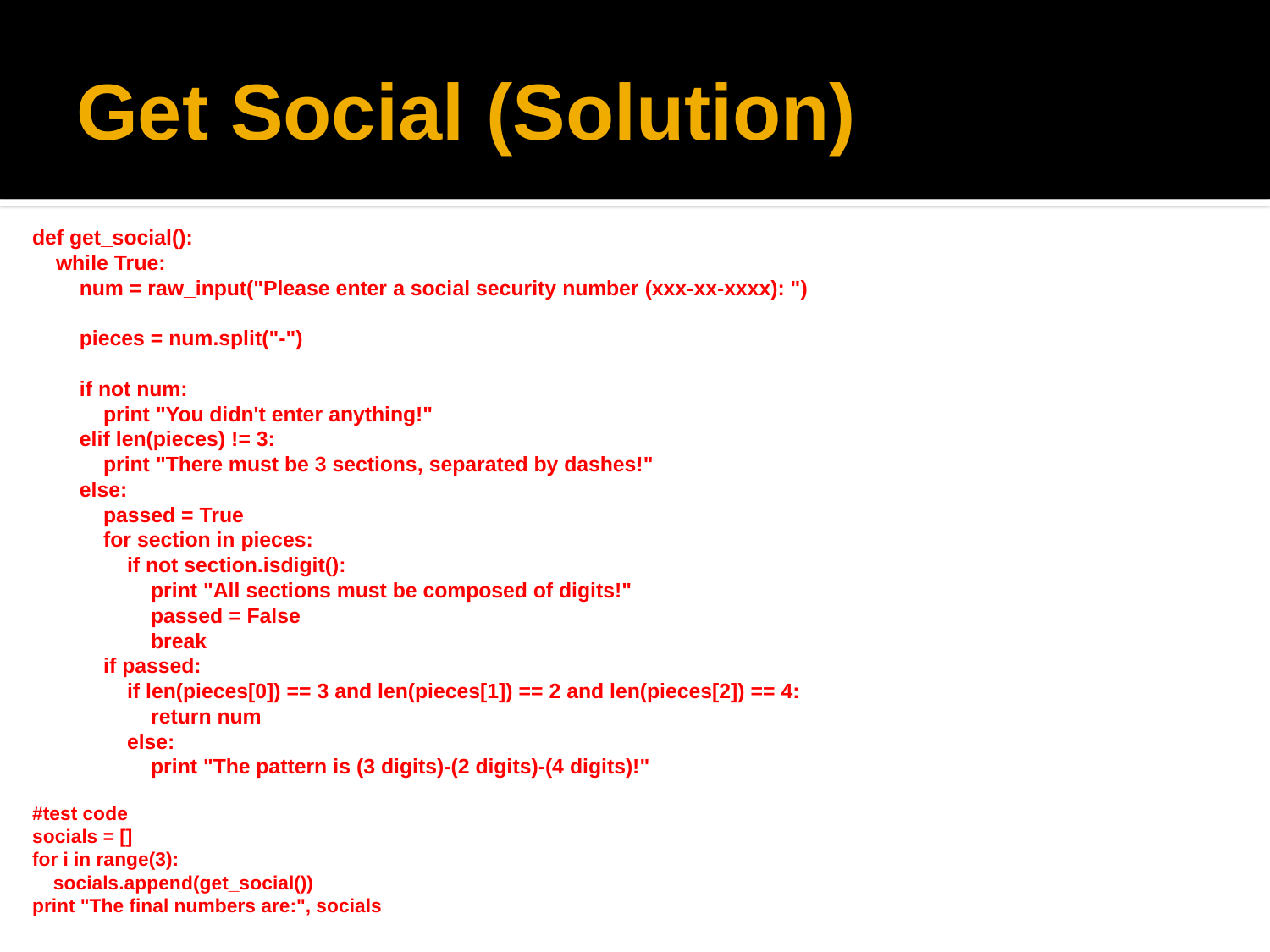

# Get Social (Solution)
def get_social():
    while True:
        num = raw_input("Please enter a social security number (xxx-xx-xxxx): ")

        pieces = num.split("-")

        if not num:
            print "You didn't enter anything!"
        elif len(pieces) != 3:
            print "There must be 3 sections, separated by dashes!"
        else:
            passed = True
            for section in pieces:
                if not section.isdigit():
                    print "All sections must be composed of digits!"
                    passed = False
                    break
            if passed:
                if len(pieces[0]) == 3 and len(pieces[1]) == 2 and len(pieces[2]) == 4:
                    return num
                else:
                    print "The pattern is (3 digits)-(2 digits)-(4 digits)!"

#test code
socials = []
for i in range(3):
    socials.append(get_social())
print "The final numbers are:", socials